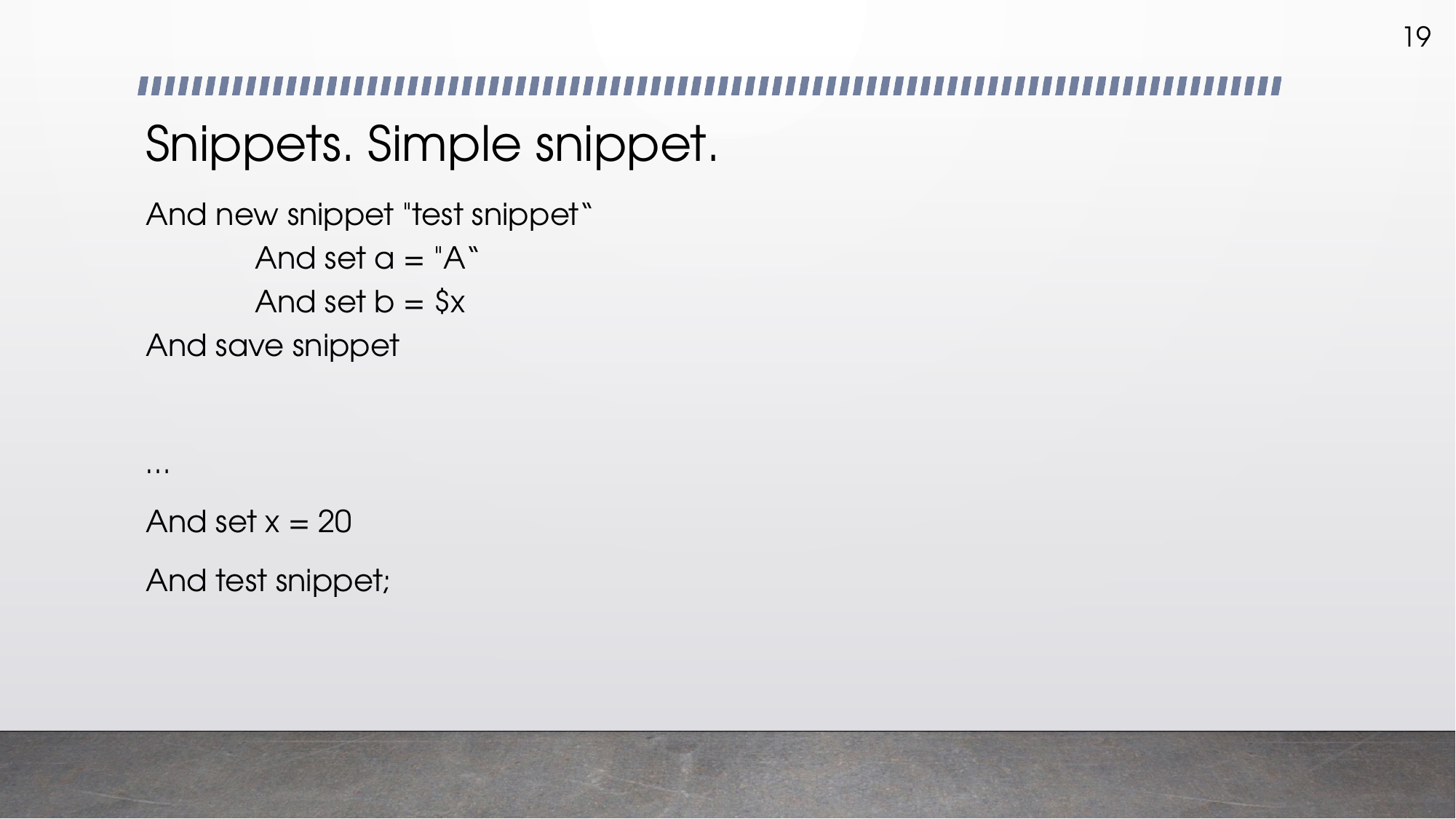

19
# Snippets. Simple snippet.
And new snippet "test snippet“
	And set a = "A“
	And set b = $x
And save snippet

…
And set x = 20
And test snippet;